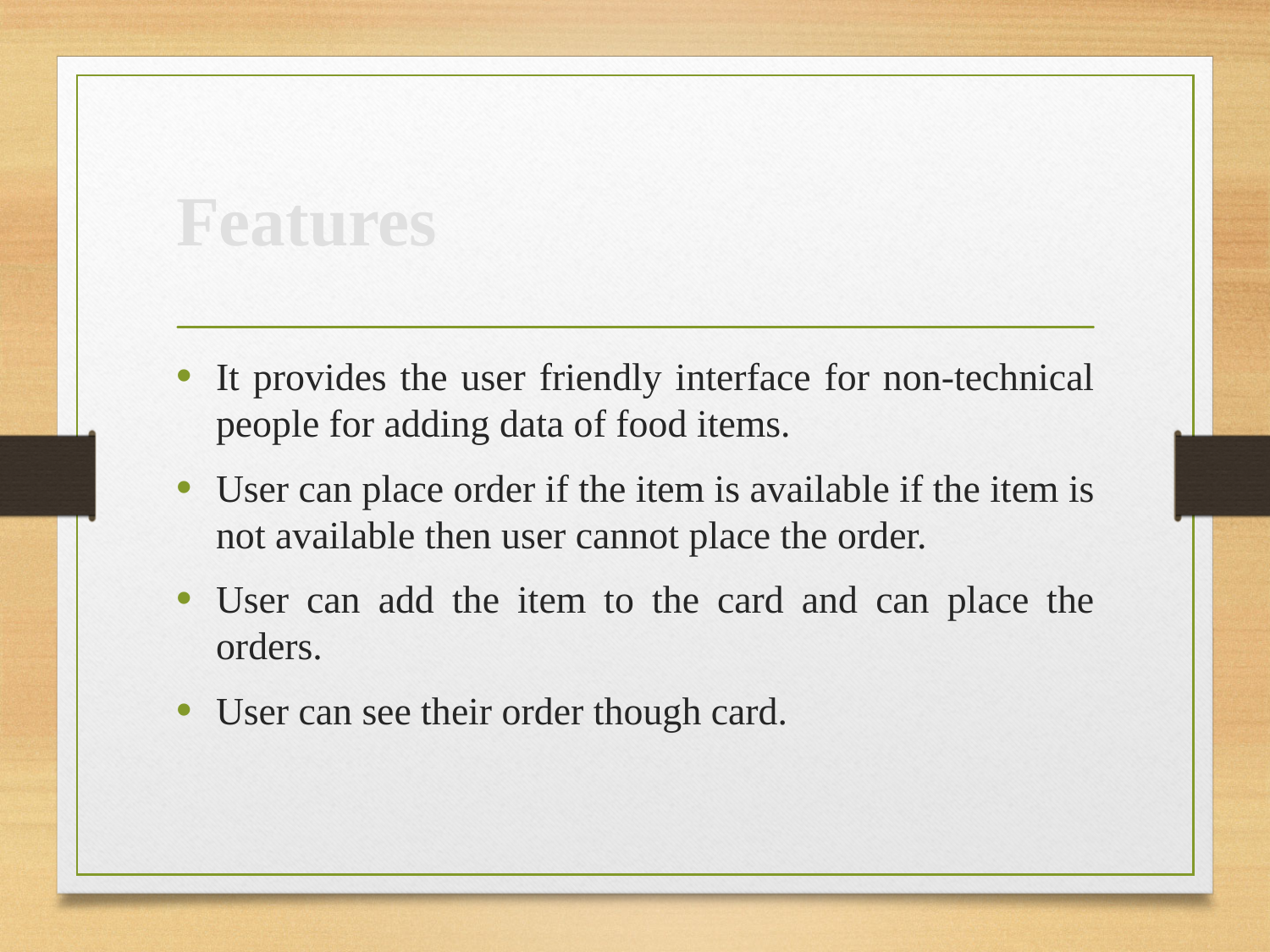

# Features
It provides the user friendly interface for non-technical people for adding data of food items.
User can place order if the item is available if the item is not available then user cannot place the order.
User can add the item to the card and can place the orders.
User can see their order though card.